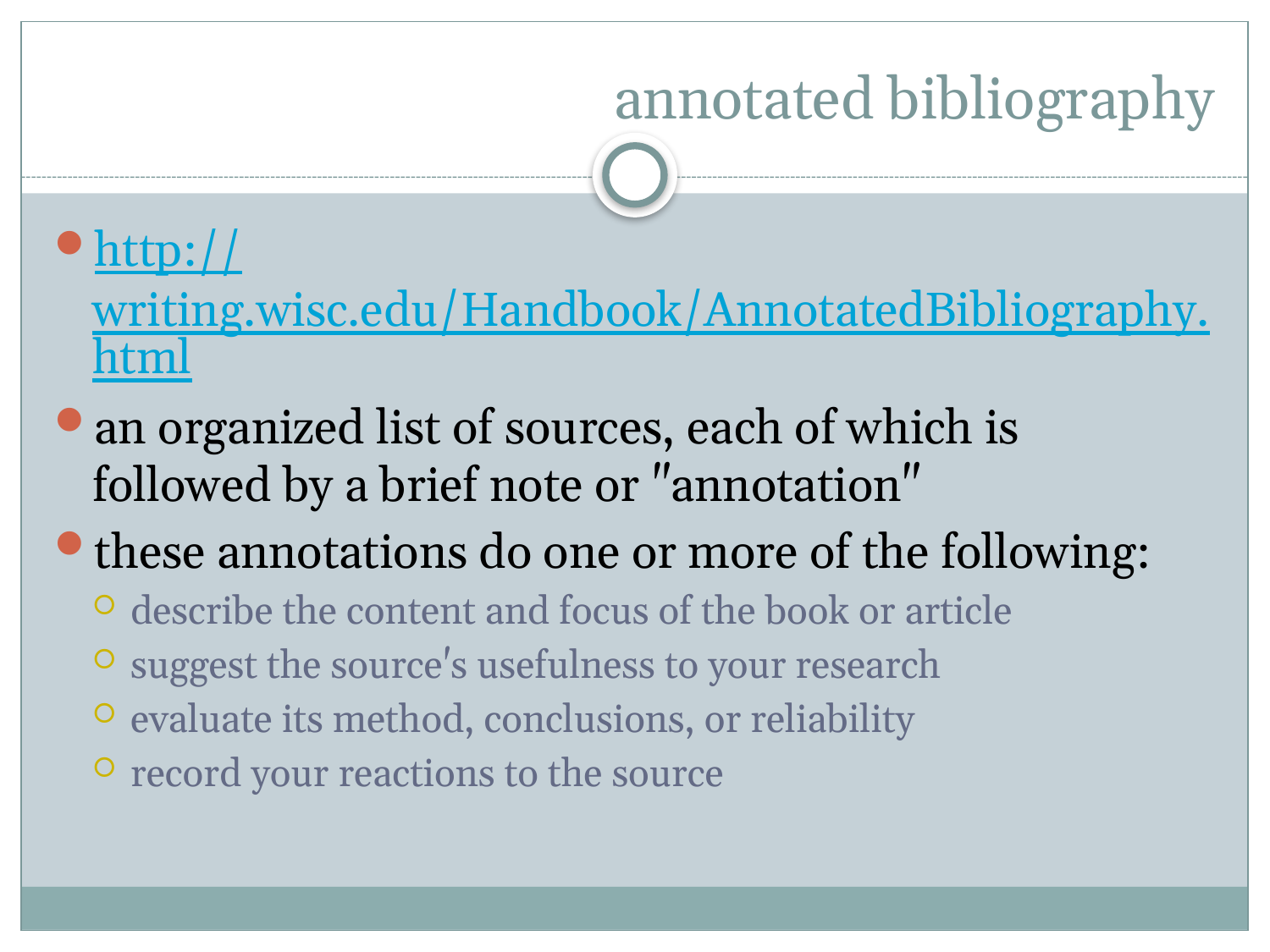

# annotated bibliography
http://writing.wisc.edu/Handbook/AnnotatedBibliography.html
an organized list of sources, each of which is followed by a brief note or "annotation"
these annotations do one or more of the following:
describe the content and focus of the book or article
suggest the source's usefulness to your research
evaluate its method, conclusions, or reliability
record your reactions to the source